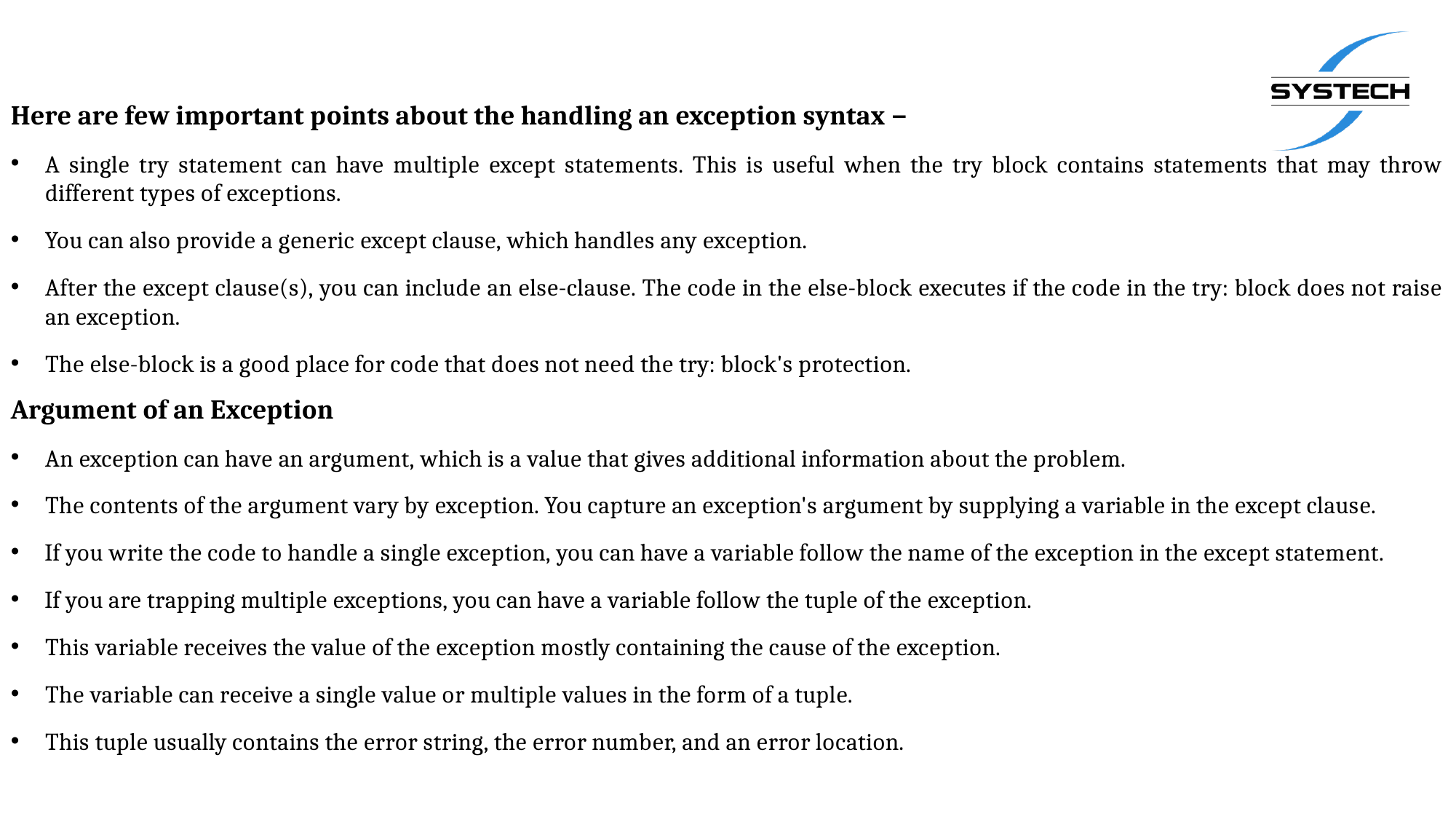

Here are few important points about the handling an exception syntax −
A single try statement can have multiple except statements. This is useful when the try block contains statements that may throw different types of exceptions.
You can also provide a generic except clause, which handles any exception.
After the except clause(s), you can include an else-clause. The code in the else-block executes if the code in the try: block does not raise an exception.
The else-block is a good place for code that does not need the try: block's protection.
Argument of an Exception
An exception can have an argument, which is a value that gives additional information about the problem.
The contents of the argument vary by exception. You capture an exception's argument by supplying a variable in the except clause.
If you write the code to handle a single exception, you can have a variable follow the name of the exception in the except statement.
If you are trapping multiple exceptions, you can have a variable follow the tuple of the exception.
This variable receives the value of the exception mostly containing the cause of the exception.
The variable can receive a single value or multiple values in the form of a tuple.
This tuple usually contains the error string, the error number, and an error location.